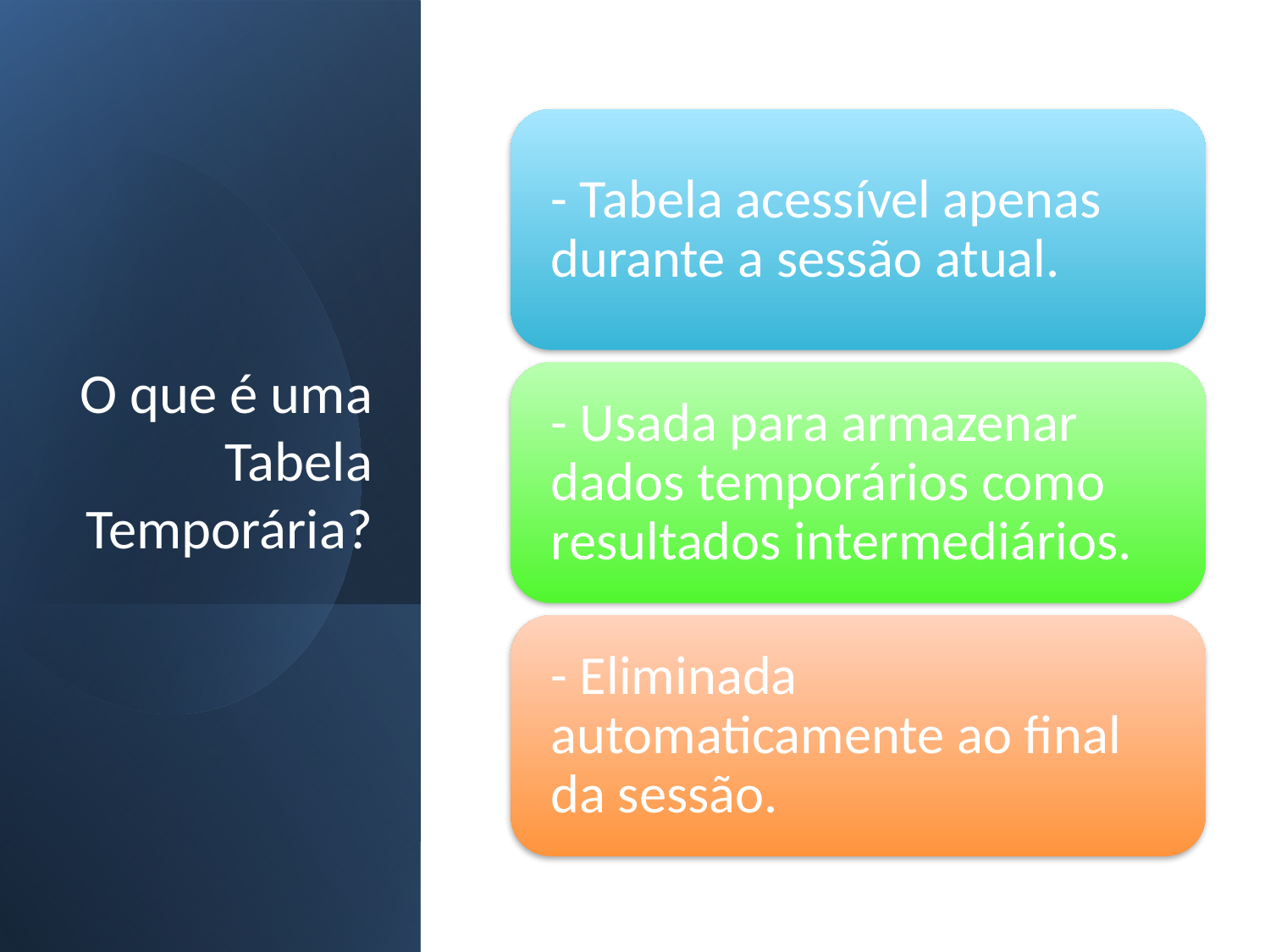

- Tabela acessível apenas durante a sessão atual.
- Usada para armazenar dados temporários como resultados intermediários.
- Eliminada automaticamente ao final da sessão.

# O que é uma Tabela Temporária?